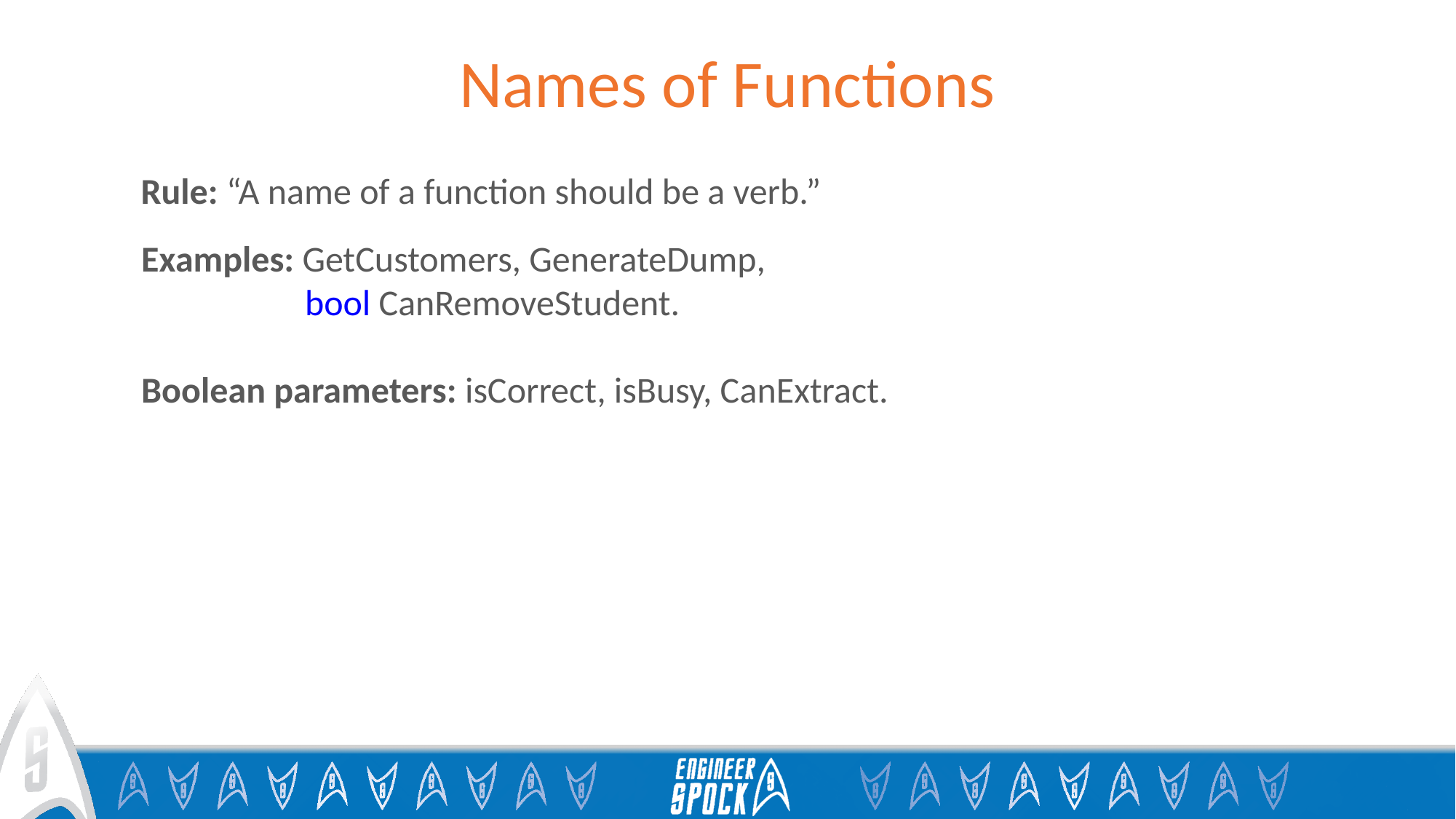

# Names of Functions
Rule: “A name of a function should be a verb.”
Examples: GetCustomers, GenerateDump,
                    bool CanRemoveStudent.

Boolean parameters: isCorrect, isBusy, CanExtract.